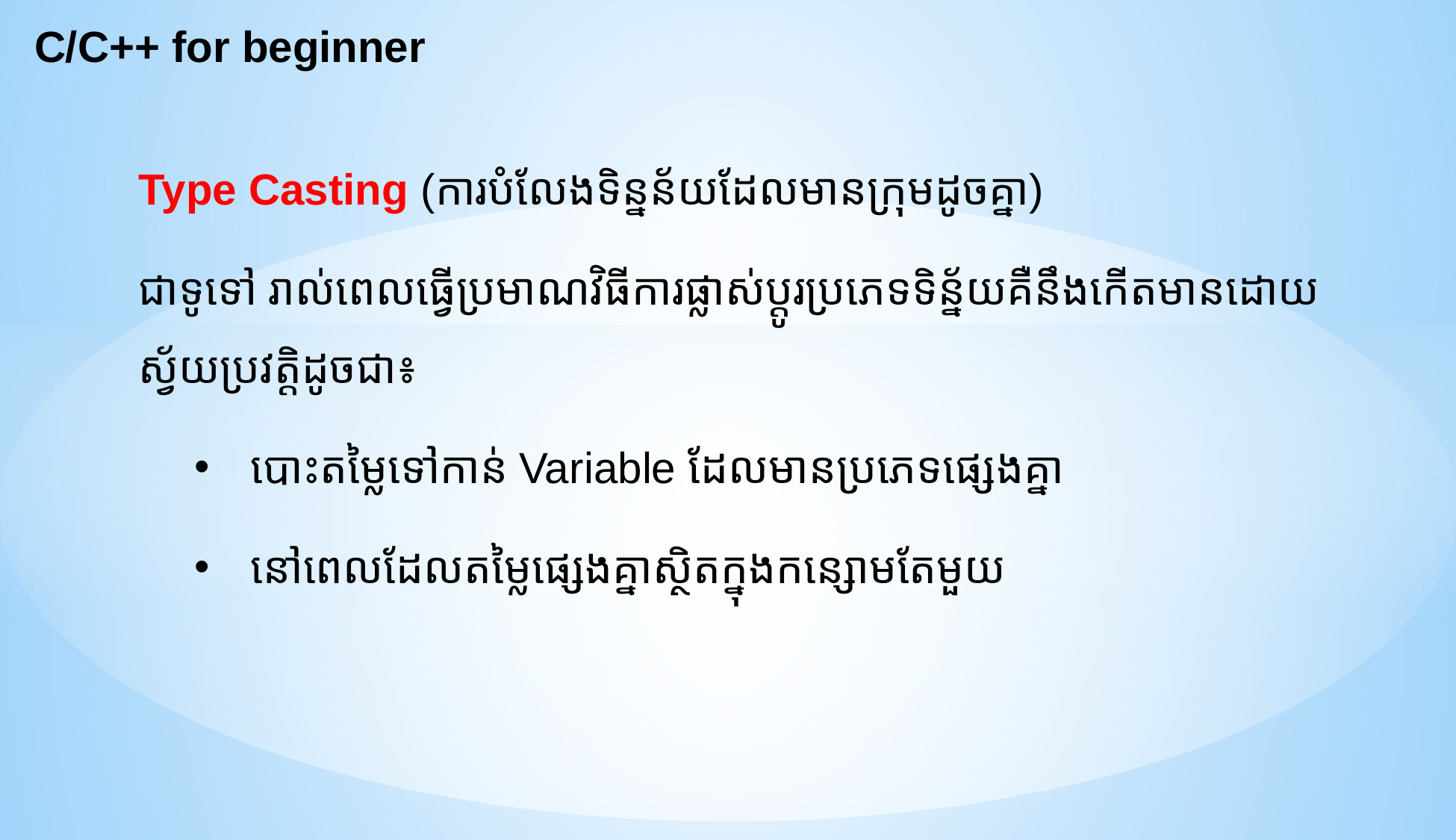

C/C++ for beginner
Type Casting (ការបំលែងទិន្នន័យដែលមានក្រុមដូចគ្នា)
ជាទូទៅ រាល់ពេលធ្វើប្រមាណវិធីការផ្លាស់ប្តូរប្រភេទទិន្ន័យគឺនឹងកើតមានដោយស្វ័យប្រវត្តិដូចជា៖
បោះតម្លៃទៅកាន់ Variable ដែលមានប្រភេទផ្សេងគ្នា
នៅពេលដែលតម្លៃផ្សេងគ្នាស្ថិតក្នុងកន្សោមតែមួយ